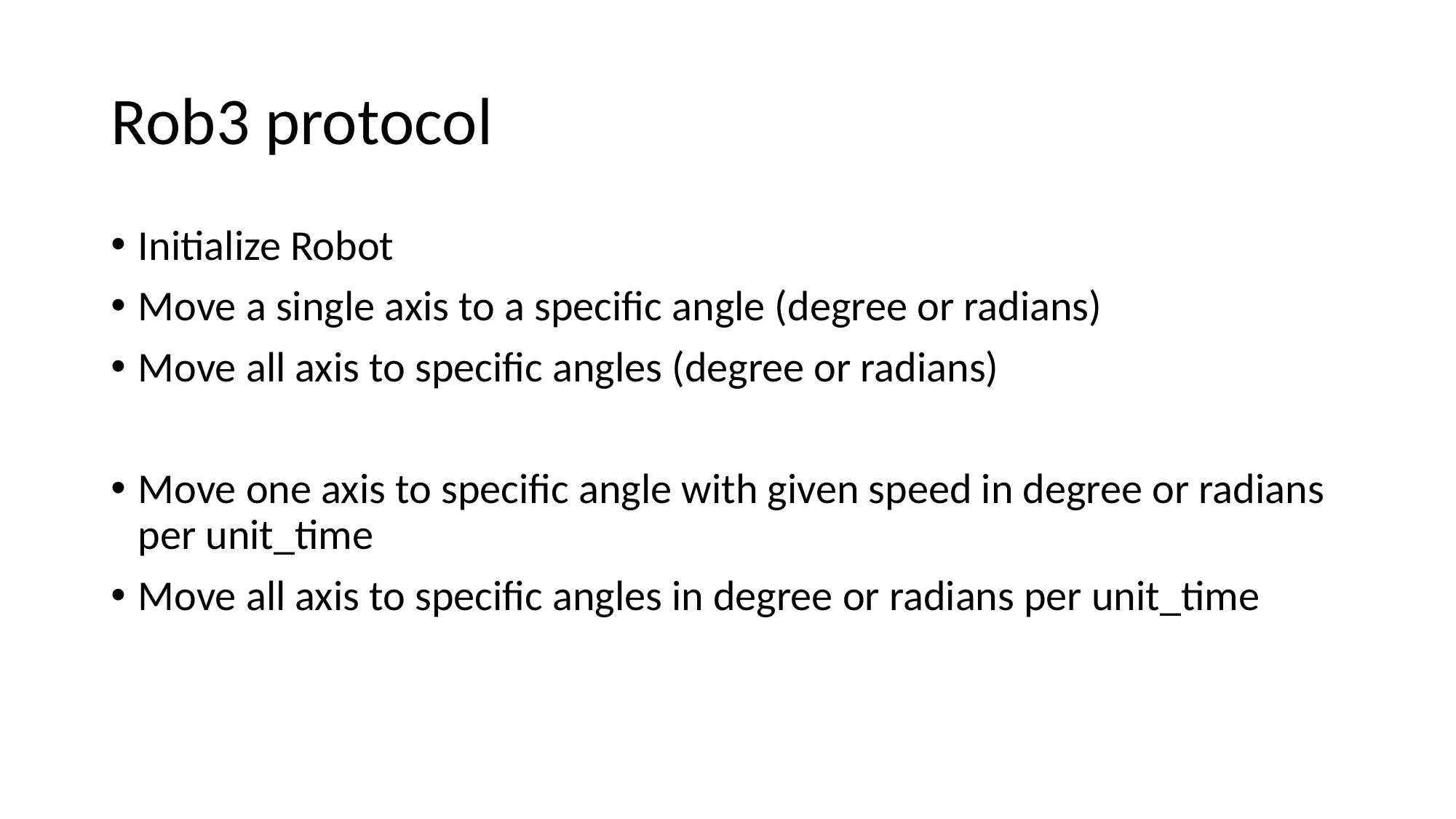

# Rob3 protocol
Initialize Robot
Move a single axis to a specific angle (degree or radians)
Move all axis to specific angles (degree or radians)

Move one axis to specific angle with given speed in degree or radians per unit_time
Move all axis to specific angles in degree or radians per unit_time